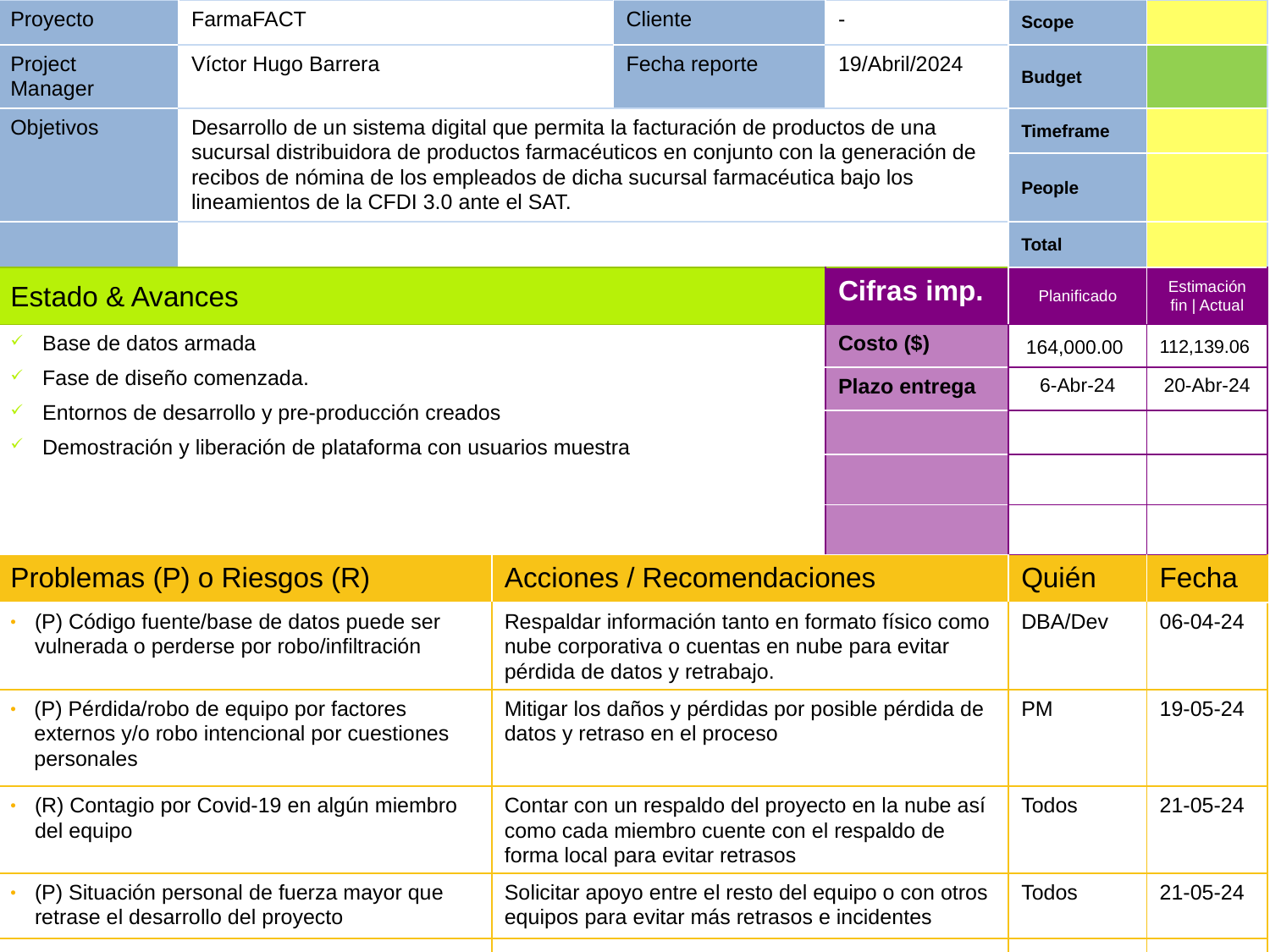

| Proyecto | FarmaFACT |  | Cliente | - | Scope |  |
| --- | --- | --- | --- | --- | --- | --- |
| Project Manager | Víctor Hugo Barrera |  | Fecha reporte | 19/Abril/2024 | Budget |  |
| Objetivos | Desarrollo de un sistema digital que permita la facturación de productos de una sucursal distribuidora de productos farmacéuticos en conjunto con la generación de recibos de nómina de los empleados de dicha sucursal farmacéutica bajo los lineamientos de la CFDI 3.0 ante el SAT. |  |  |  | Timeframe |  |
|  |  |  |  |  | People |  |
|  |  |  |  |  | Total |  |
| Estado & Avances |  |  |  | Cifras imp. | Planificado | Estimación fin | Actual |
| Base de datos armada Fase de diseño comenzada. Entornos de desarrollo y pre-producción creados Demostración y liberación de plataforma con usuarios muestra |  |  |  | Costo ($) | 164,000.00 | 112,139.06 |
|  |  |  |  | Plazo entrega | 6-Abr-24 | 20-Abr-24 |
|  |  |  |  |  |  |  |
|  |  |  |  |  |  |  |
|  |  |  |  |  |  |  |
| Problemas (P) o Riesgos (R) |  | Acciones / Recomendaciones |  |  | Quién | Fecha |
| (P) Código fuente/base de datos puede ser vulnerada o perderse por robo/infiltración |  | Respaldar información tanto en formato físico como nube corporativa o cuentas en nube para evitar pérdida de datos y retrabajo. |  |  | DBA/Dev | 06-04-24 |
| (P) Pérdida/robo de equipo por factores externos y/o robo intencional por cuestiones personales |  | Mitigar los daños y pérdidas por posible pérdida de datos y retraso en el proceso |  |  | PM | 19-05-24 |
| (R) Contagio por Covid-19 en algún miembro del equipo |  | Contar con un respaldo del proyecto en la nube así como cada miembro cuente con el respaldo de forma local para evitar retrasos |  |  | Todos | 21-05-24 |
| (P) Situación personal de fuerza mayor que retrase el desarrollo del proyecto |  | Solicitar apoyo entre el resto del equipo o con otros equipos para evitar más retrasos e incidentes |  |  | Todos | 21-05-24 |
|  |  |  |  |  |  |  |